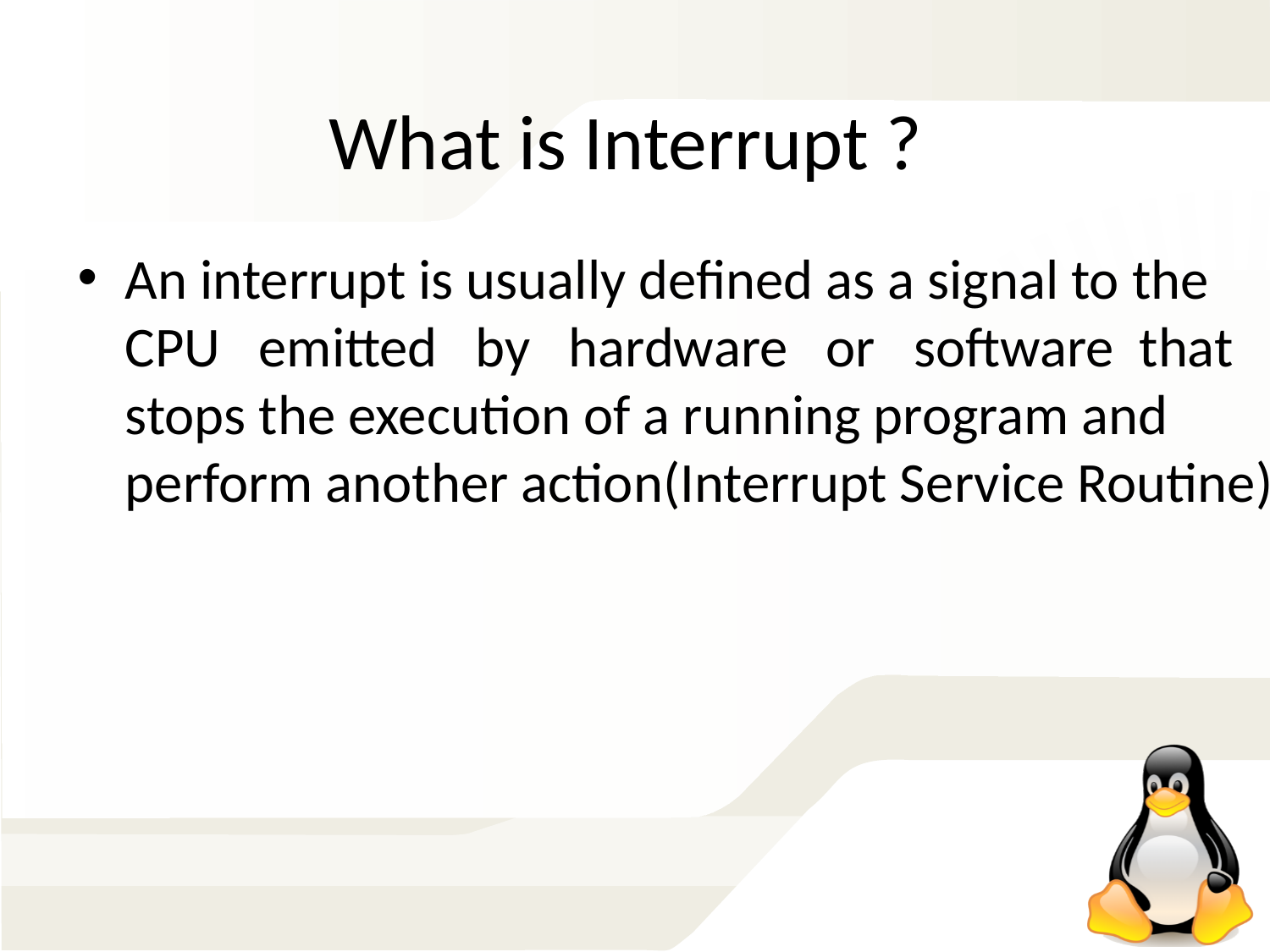

What is Interrupt ?
An interrupt is usually defined as a signal to the
CPU   emitted   by   hardware   or   software  that
stops the execution of a running program and
perform another action(Interrupt Service Routine)